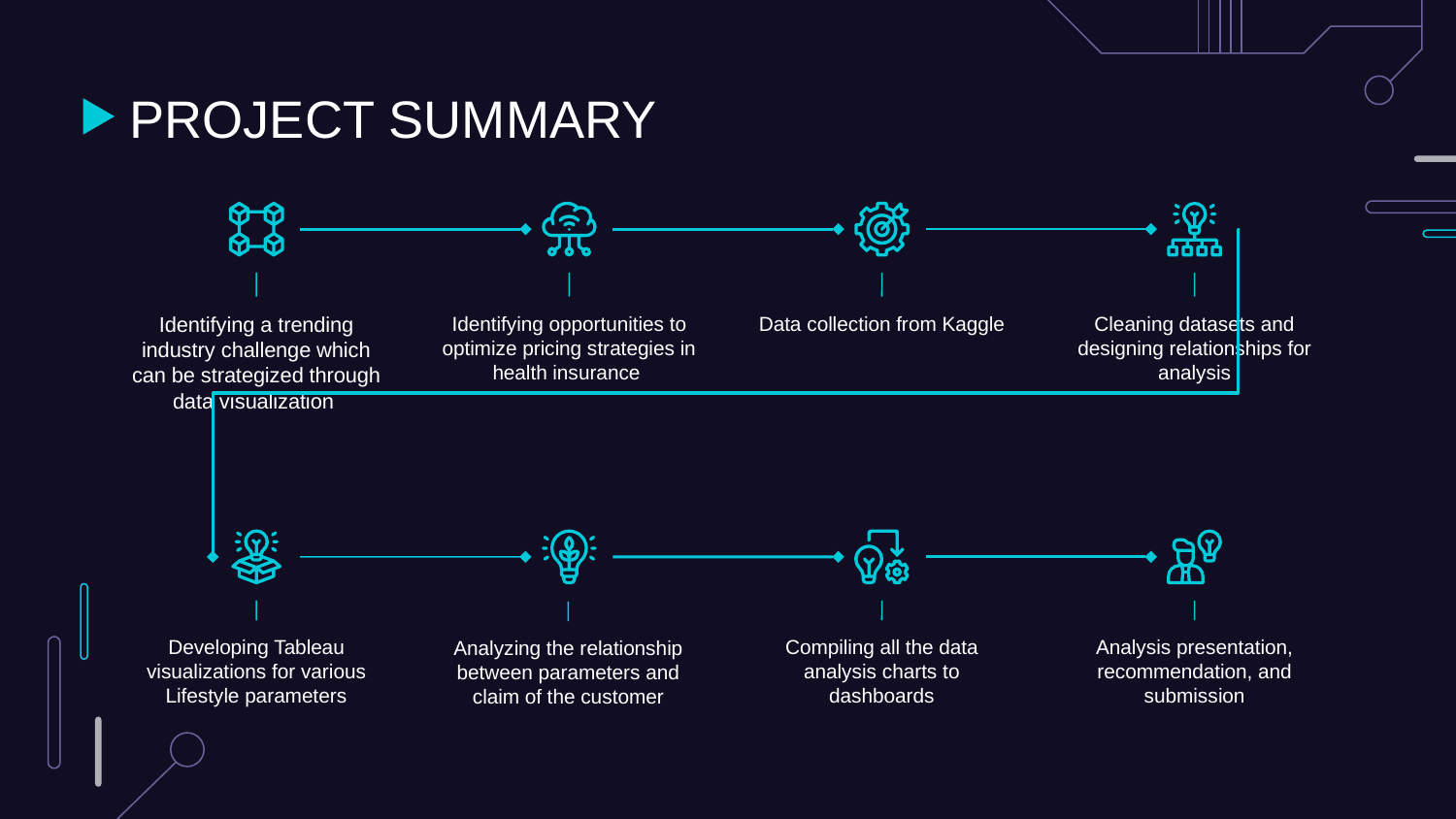

# PROJECT SUMMARY

Identifying a trending industry challenge which can be strategized through data visualization
Identifying opportunities to optimize pricing strategies in health insurance
Data collection from Kaggle
Cleaning datasets and designing relationships for analysis

Developing Tableau visualizations for various Lifestyle parameters
Compiling all the data analysis charts to dashboards
Analysis presentation, recommendation, and submission
Analyzing the relationship between parameters and claim of the customer